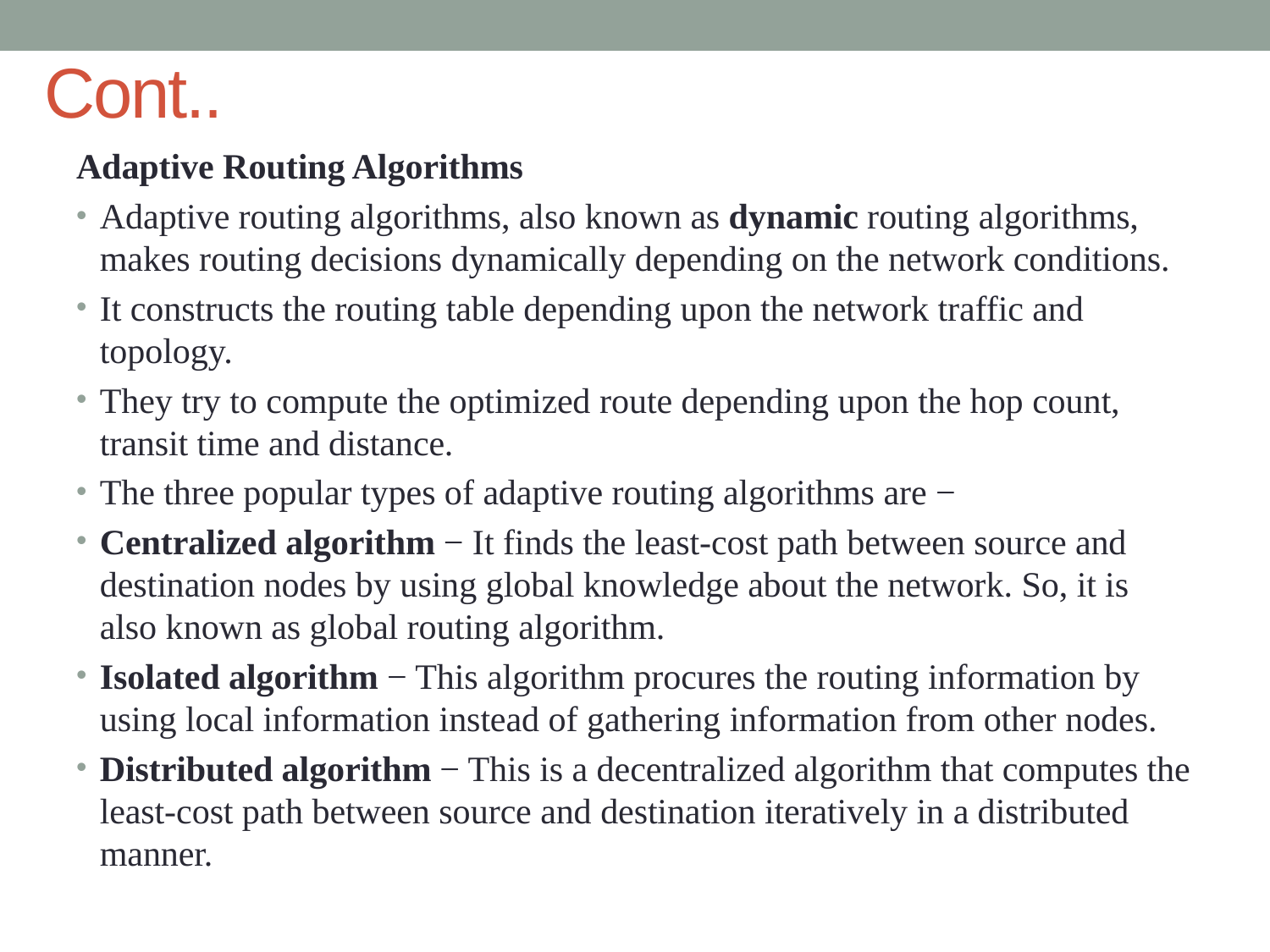

# Cont..
Adaptive Routing Algorithms
Adaptive routing algorithms, also known as dynamic routing algorithms, makes routing decisions dynamically depending on the network conditions.
It constructs the routing table depending upon the network traffic and topology.
They try to compute the optimized route depending upon the hop count, transit time and distance.
The three popular types of adaptive routing algorithms are −
Centralized algorithm − It finds the least-cost path between source and destination nodes by using global knowledge about the network. So, it is also known as global routing algorithm.
Isolated algorithm − This algorithm procures the routing information by using local information instead of gathering information from other nodes.
Distributed algorithm − This is a decentralized algorithm that computes the least-cost path between source and destination iteratively in a distributed manner.